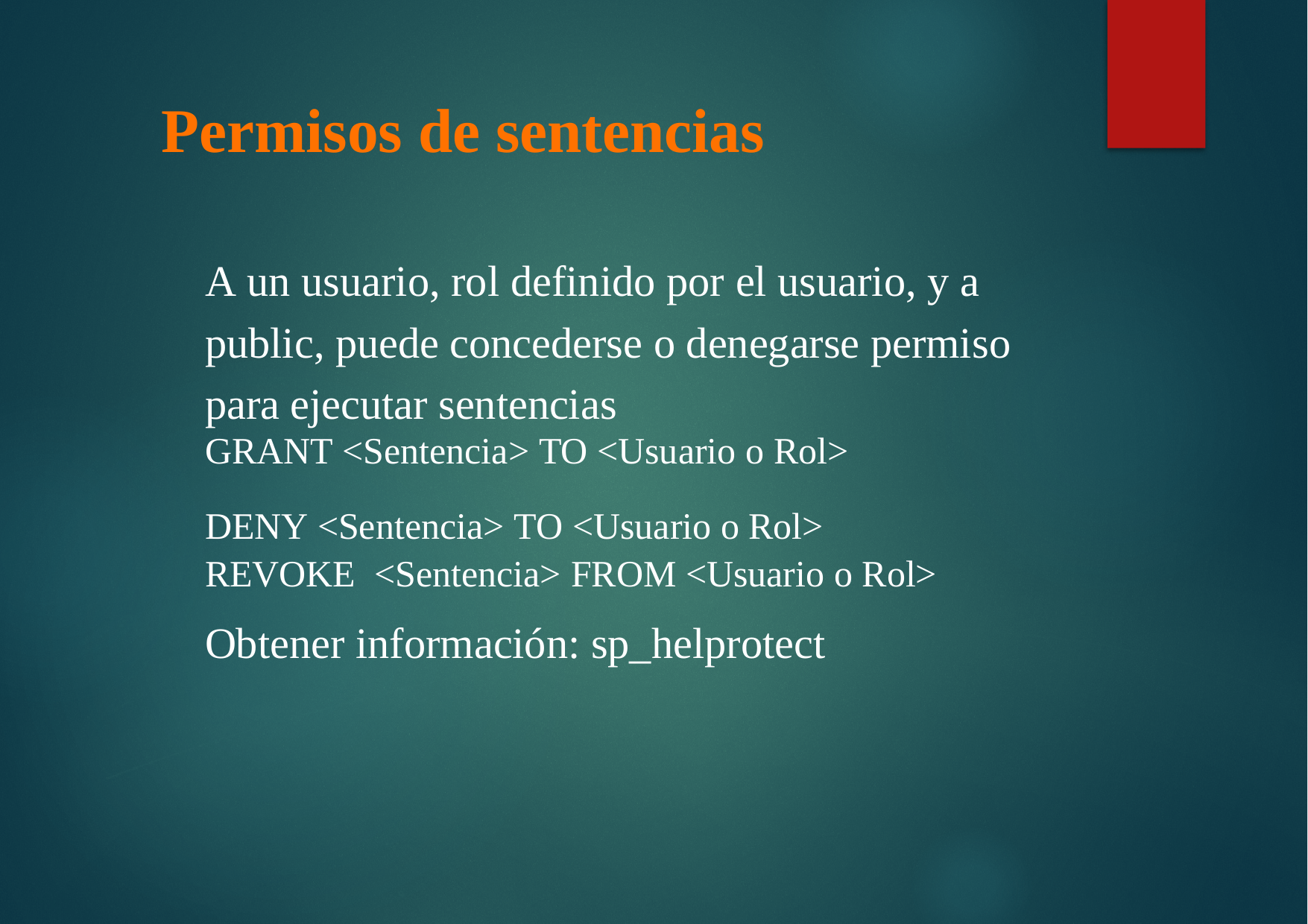

Permisos de sentencias
A un usuario, rol definido por el usuario, y a
public, puede concederse o denegarse permiso
para ejecutar sentencias
GRANT <Sentencia> TO <Usuario o Rol>

DENY <Sentencia> TO <Usuario o Rol>
REVOKE  <Sentencia> FROM <Usuario o Rol>
Obtener información: sp_helprotect